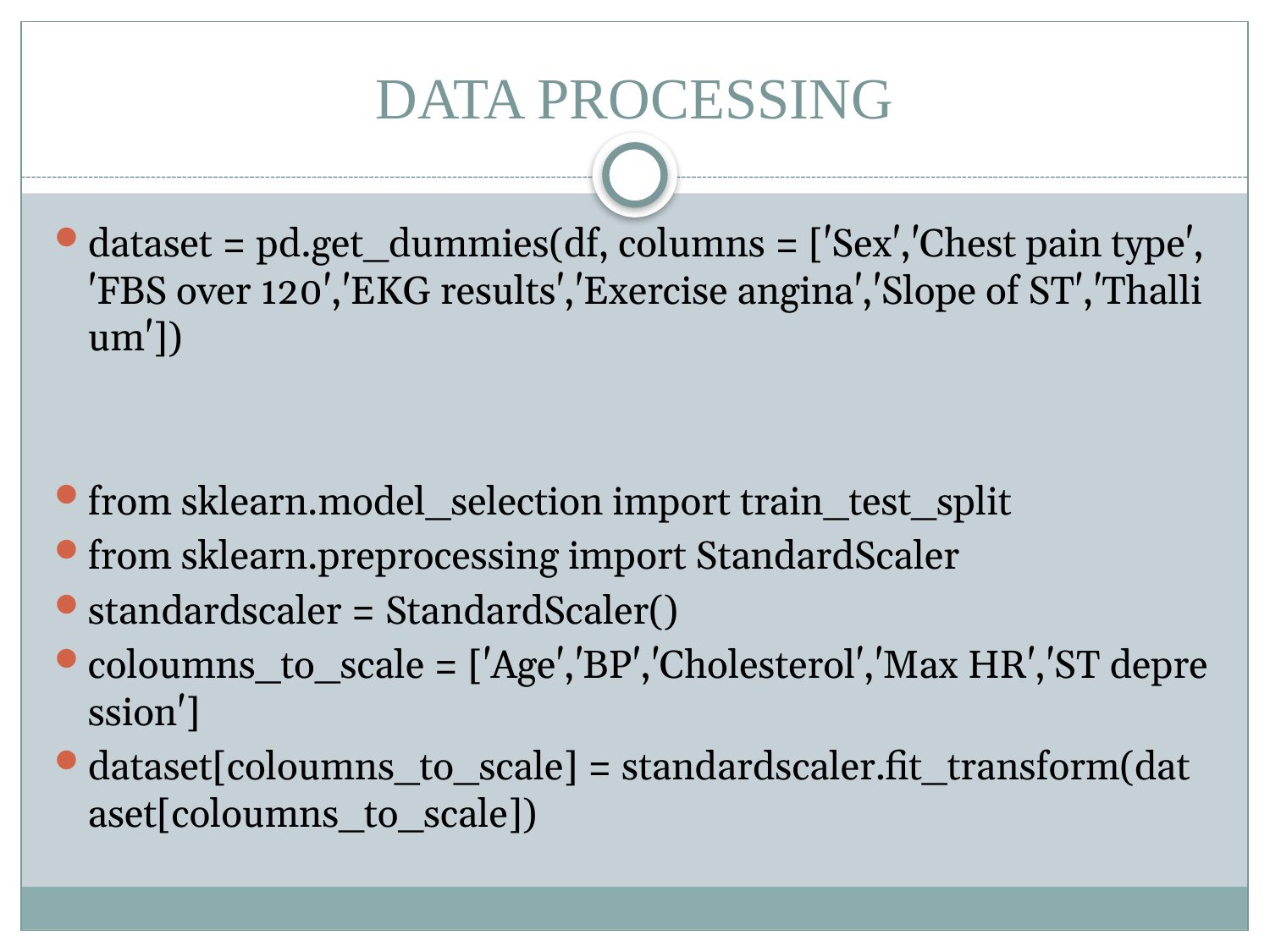

# DATA PROCESSING
dataset = pd.get_dummies(df, columns = ['Sex','Chest pain type','FBS over 120','EKG results','Exercise angina','Slope of ST','Thallium'])

from sklearn.model_selection import train_test_split
from sklearn.preprocessing import StandardScaler
standardscaler = StandardScaler()
coloumns_to_scale = ['Age','BP','Cholesterol','Max HR','ST depression']
dataset[coloumns_to_scale] = standardscaler.fit_transform(dataset[coloumns_to_scale])